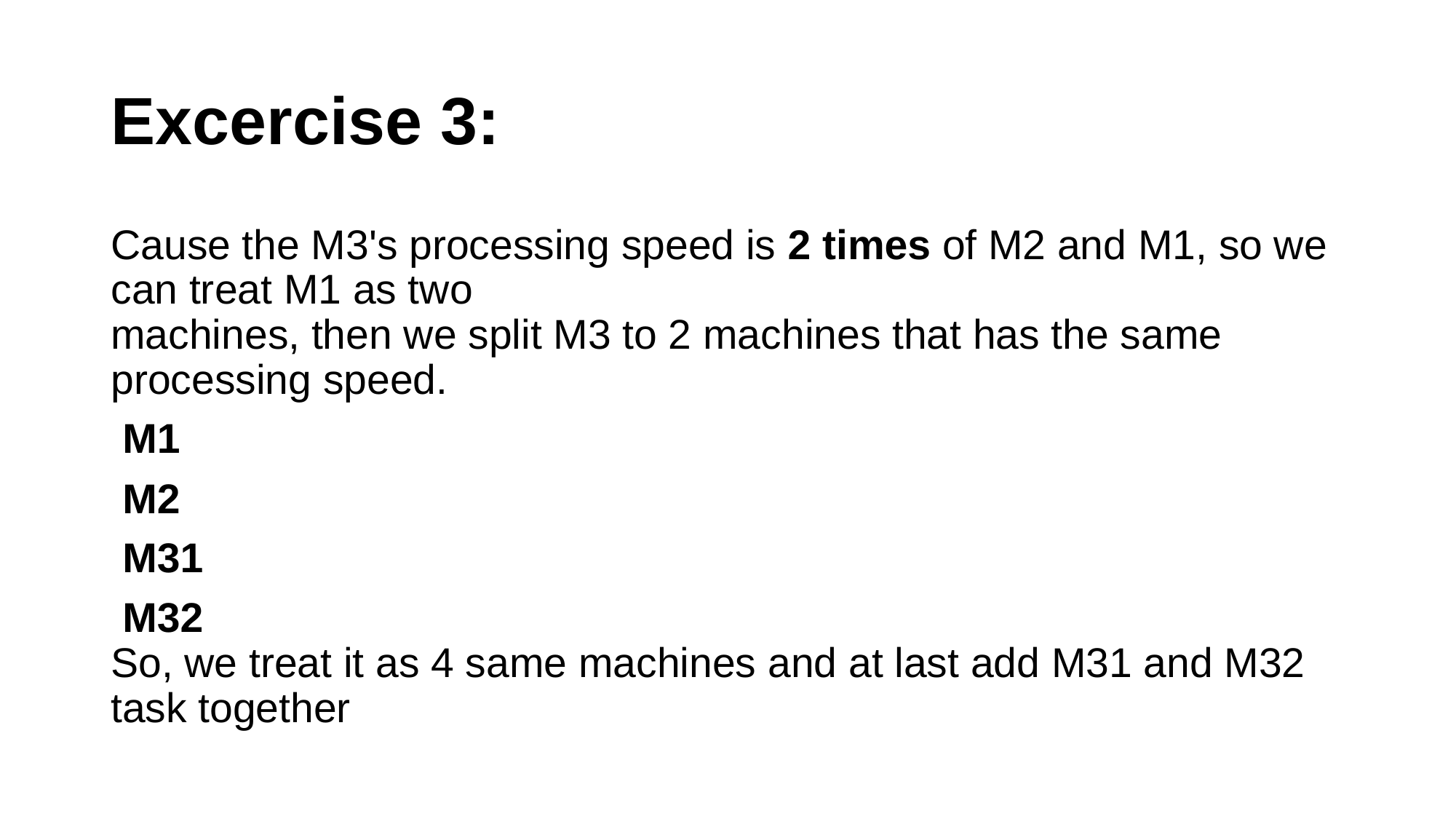

# Excercise 3:
Cause the M3's processing speed is 2 times of M2 and M1, so we can treat M1 as two
machines, then we split M3 to 2 machines that has the same processing speed.
 M1
 M2
 M31
 M32
So, we treat it as 4 same machines and at last add M31 and M32 task together